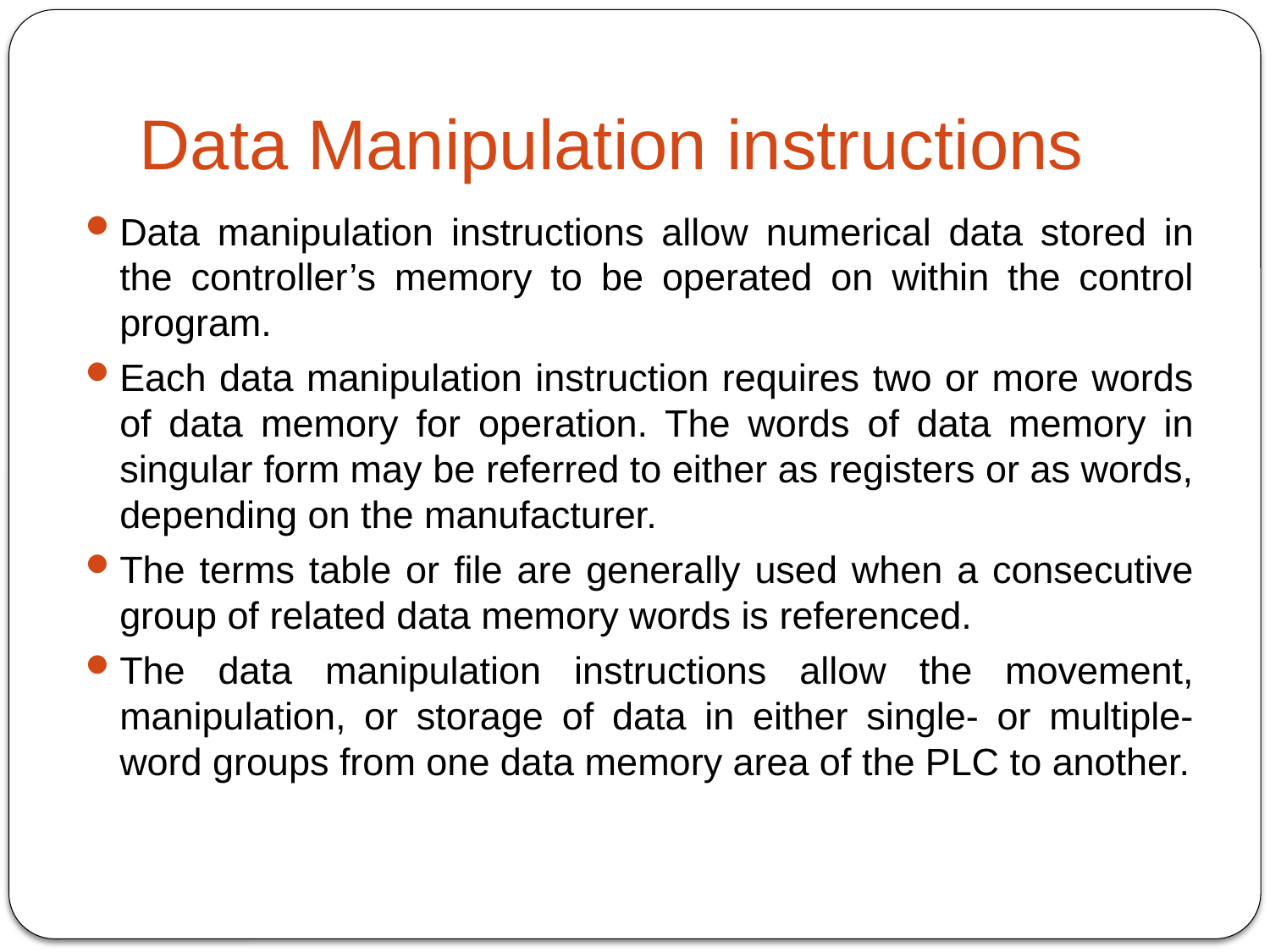

# Data Manipulation instructions
Data manipulation instructions allow numerical data stored in the controller’s memory to be operated on within the control program.
Each data manipulation instruction requires two or more words of data memory for operation. The words of data memory in singular form may be referred to either as registers or as words, depending on the manufacturer.
The terms table or file are generally used when a consecutive group of related data memory words is referenced.
The data manipulation instructions allow the movement, manipulation, or storage of data in either single- or multiple-word groups from one data memory area of the PLC to another.